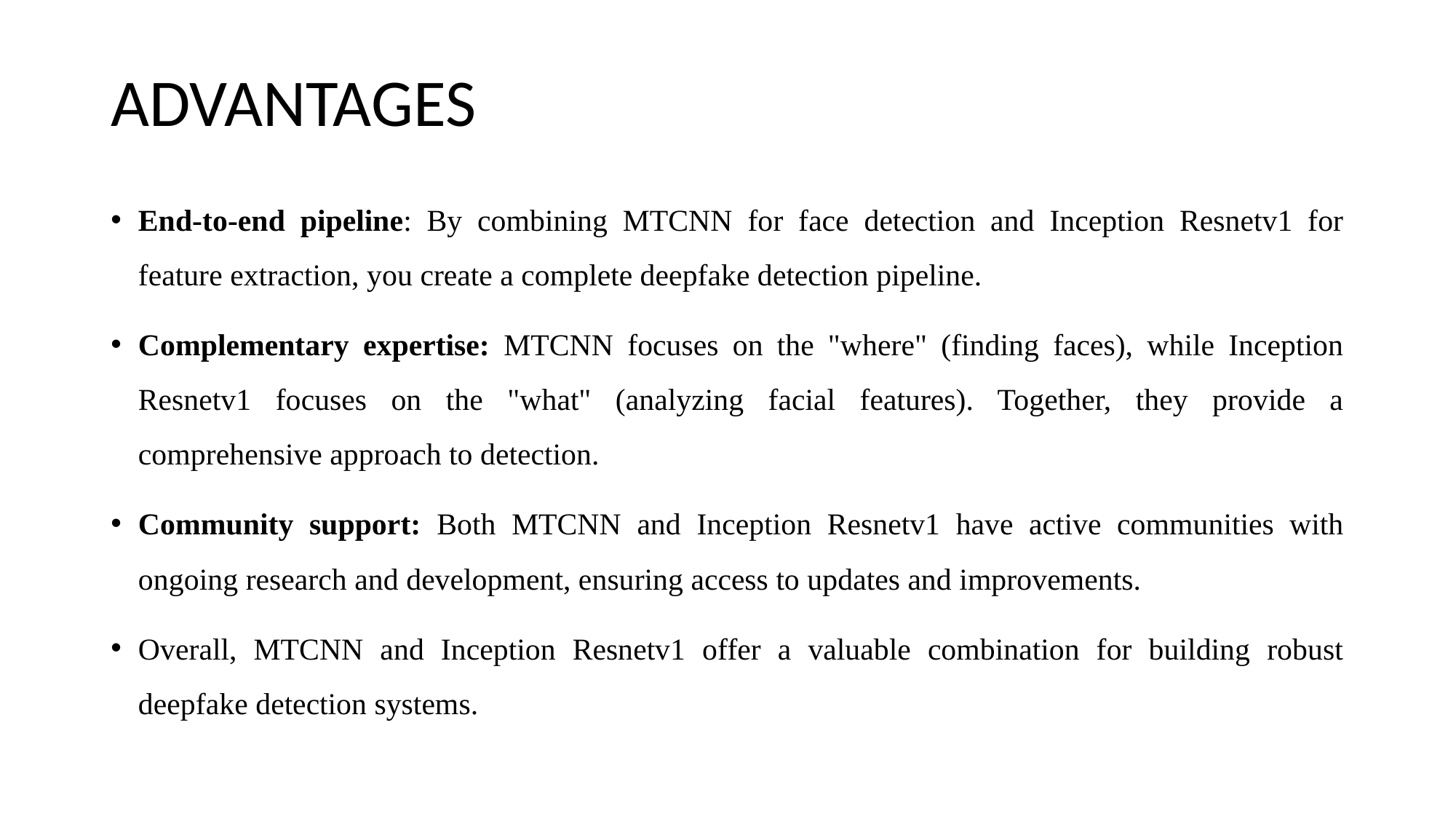

# ADVANTAGES
End-to-end pipeline: By combining MTCNN for face detection and Inception Resnetv1 for feature extraction, you create a complete deepfake detection pipeline.
Complementary expertise: MTCNN focuses on the "where" (finding faces), while Inception Resnetv1 focuses on the "what" (analyzing facial features). Together, they provide a comprehensive approach to detection.
Community support: Both MTCNN and Inception Resnetv1 have active communities with ongoing research and development, ensuring access to updates and improvements.
Overall, MTCNN and Inception Resnetv1 offer a valuable combination for building robust deepfake detection systems.